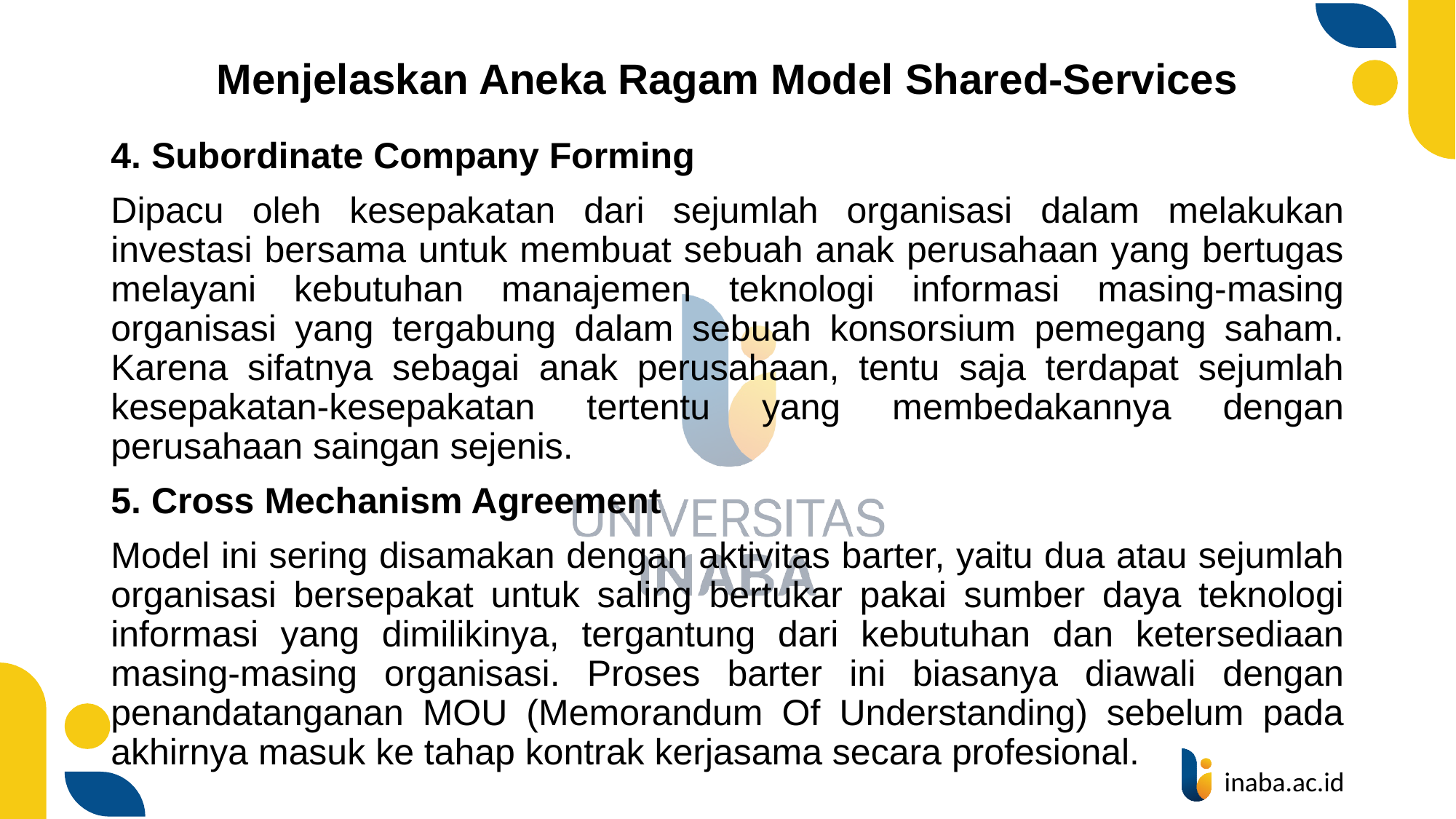

# Menjelaskan Aneka Ragam Model Shared-Services
4. Subordinate Company Forming
Dipacu oleh kesepakatan dari sejumlah organisasi dalam melakukan investasi bersama untuk membuat sebuah anak perusahaan yang bertugas melayani kebutuhan manajemen teknologi informasi masing-masing organisasi yang tergabung dalam sebuah konsorsium pemegang saham. Karena sifatnya sebagai anak perusahaan, tentu saja terdapat sejumlah kesepakatan-kesepakatan tertentu yang membedakannya dengan perusahaan saingan sejenis.
5. Cross Mechanism Agreement
Model ini sering disamakan dengan aktivitas barter, yaitu dua atau sejumlah organisasi bersepakat untuk saling bertukar pakai sumber daya teknologi informasi yang dimilikinya, tergantung dari kebutuhan dan ketersediaan masing­-masing organisasi. Proses barter ini biasanya diawali dengan penandatanganan MOU (Memorandum Of Understanding) sebelum pada akhirnya masuk ke tahap kontrak kerjasama secara profesional.